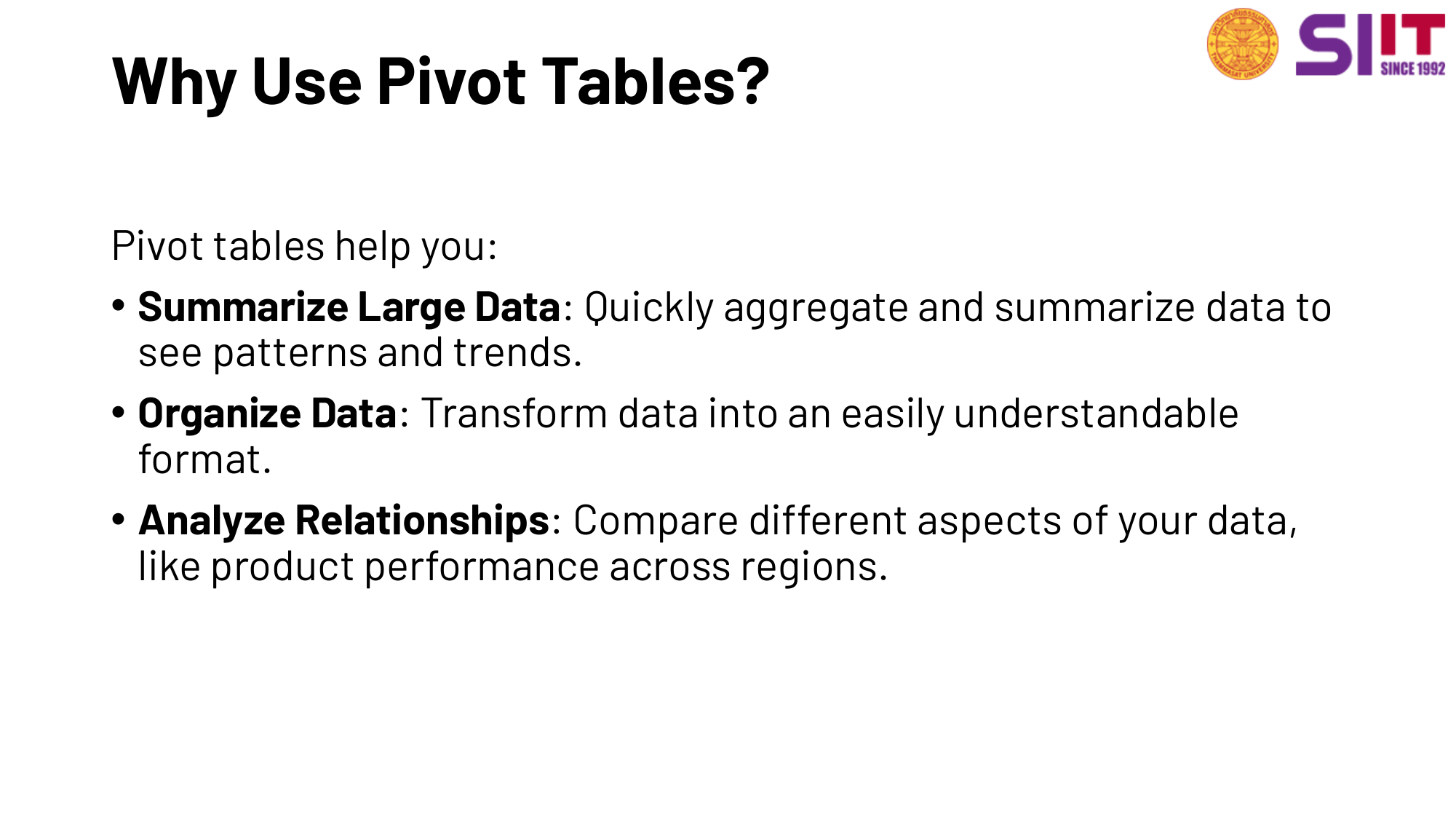

# Why Use Pivot Tables?
Pivot tables help you:
Summarize Large Data: Quickly aggregate and summarize data to see patterns and trends.
Organize Data: Transform data into an easily understandable format.
Analyze Relationships: Compare different aspects of your data, like product performance across regions.